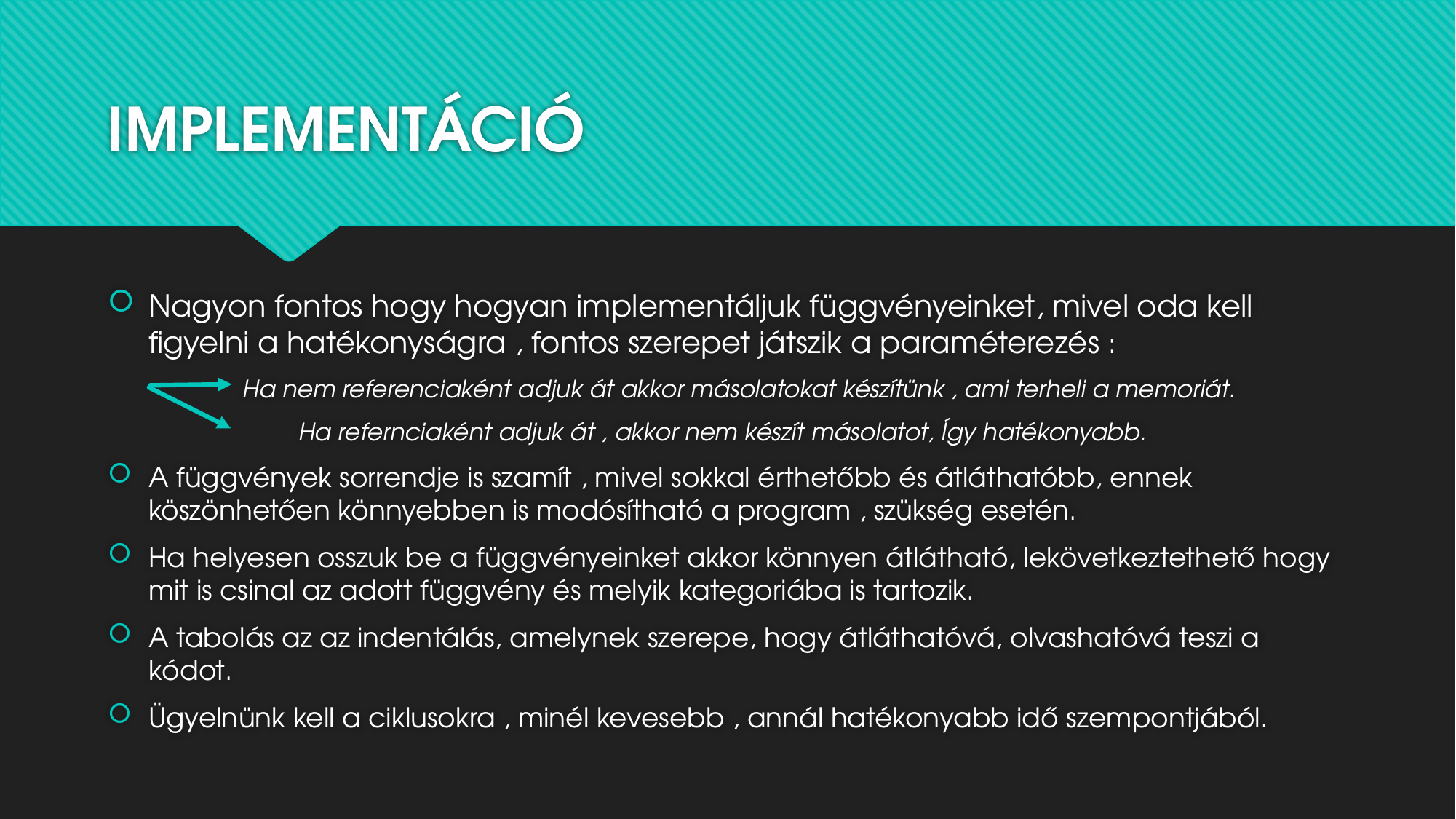

# IMPLEMENTÁCIÓ
Nagyon fontos hogy hogyan implementáljuk függvényeinket, mivel oda kell figyelni a hatékonyságra , fontos szerepet játszik a paraméterezés :
            Ha nem referenciaként adjuk át akkor másolatokat készítünk , ami terheli a memoriát.
 	    Ha refernciaként adjuk át , akkor nem készít másolatot, Így hatékonyabb.
A függvények sorrendje is szamít , mivel sokkal érthetőbb és átláthatóbb, ennek köszönhetően könnyebben is modósítható a program , szükség esetén.
Ha helyesen osszuk be a függvényeinket akkor könnyen átlátható, lekövetkeztethető hogy mit is csinal az adott függvény és melyik kategoriába is tartozik.
A tabolás az az indentálás, amelynek szerepe, hogy átláthatóvá, olvashatóvá teszi a kódot.
Ügyelnünk kell a ciklusokra , minél kevesebb , annál hatékonyabb idő szempontjából.